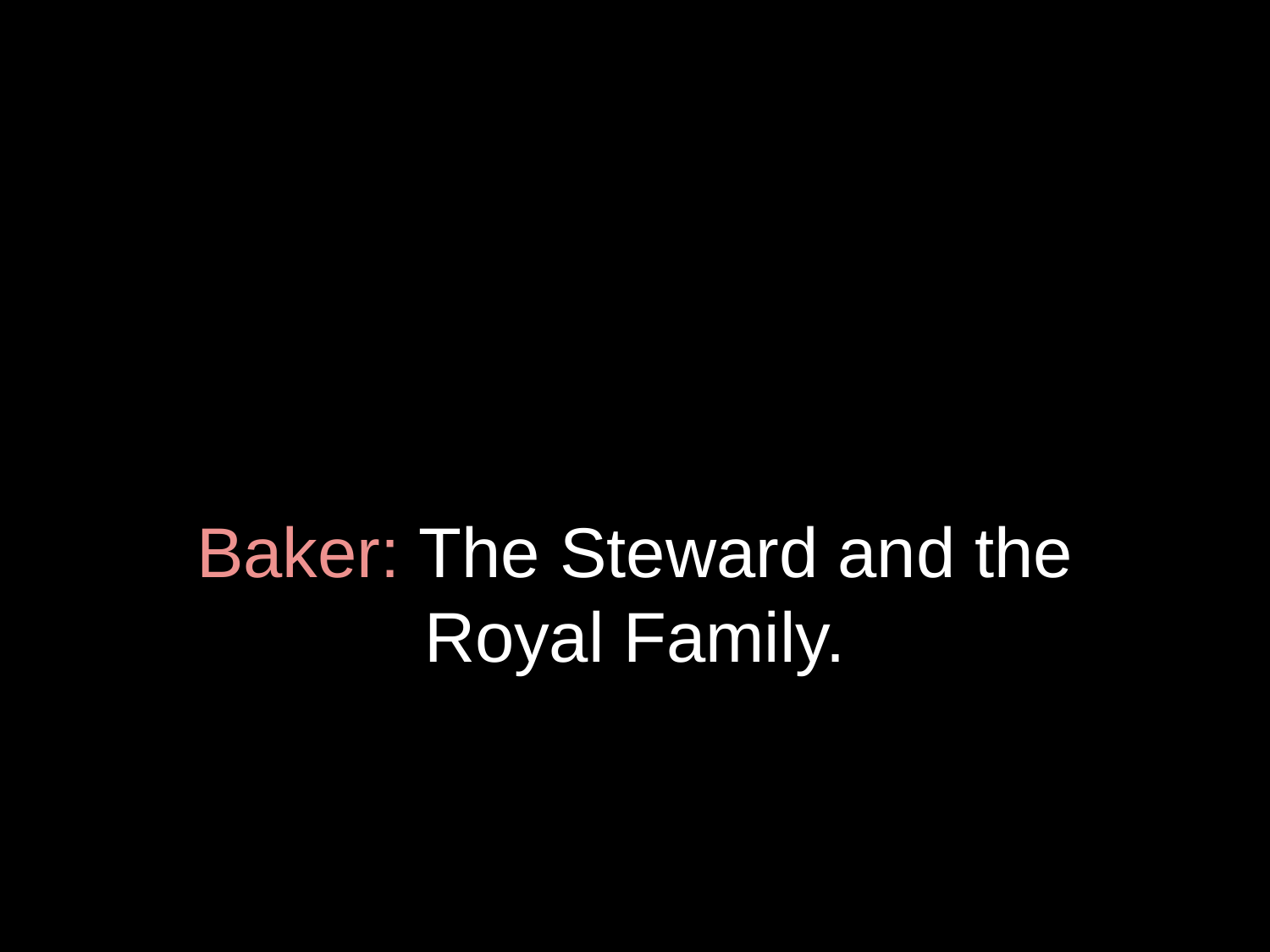

# Baker: The Steward and the Royal Family.